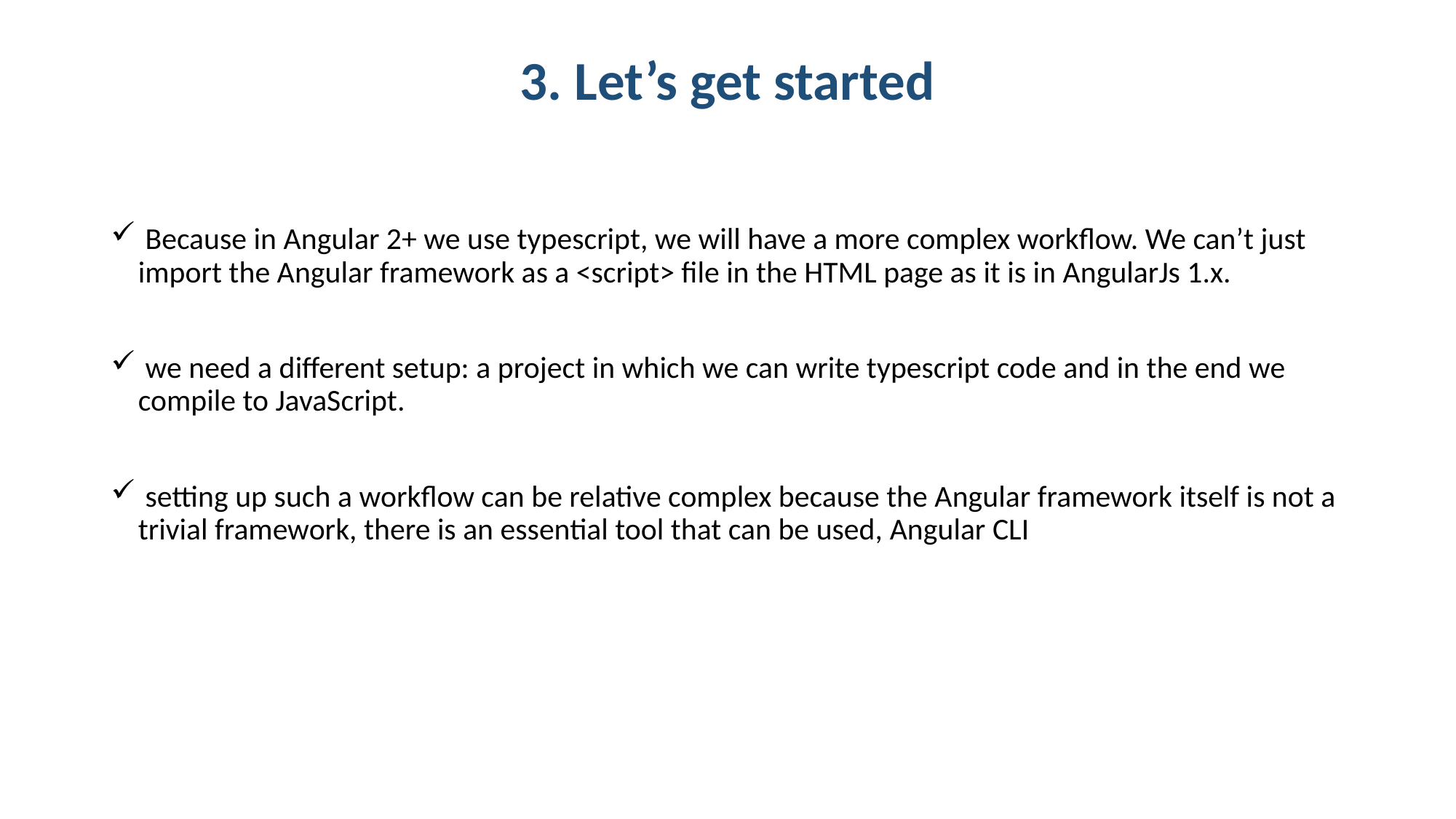

# 3. Let’s get started
 Because in Angular 2+ we use typescript, we will have a more complex workflow. We can’t just import the Angular framework as a <script> file in the HTML page as it is in AngularJs 1.x.

 we need a different setup: a project in which we can write typescript code and in the end we compile to JavaScript.

 setting up such a workflow can be relative complex because the Angular framework itself is not a trivial framework, there is an essential tool that can be used, Angular CLI